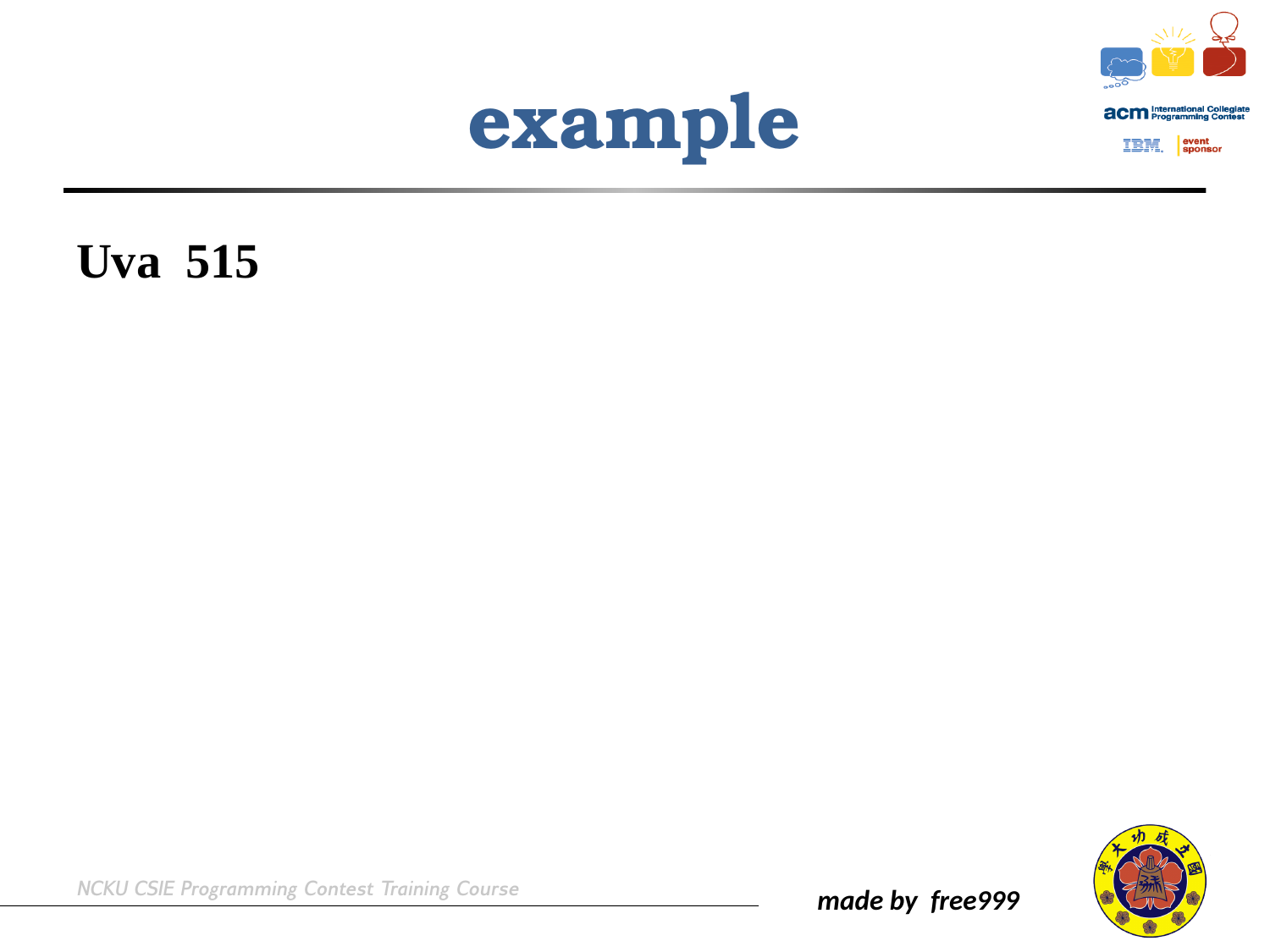

# example
Uva  515
NCKU CSIE Programming Contest Training Course